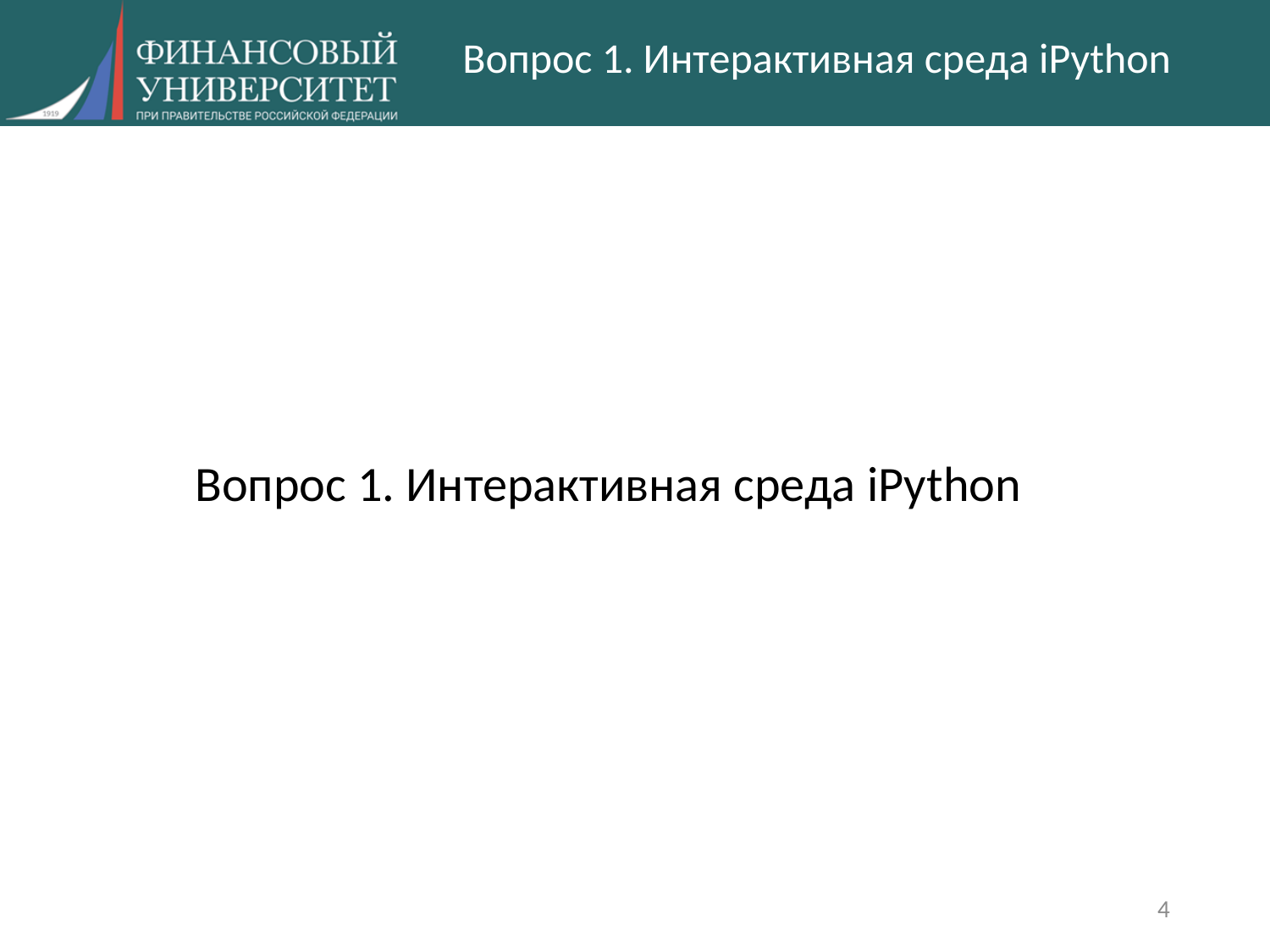

# Вопрос 1. Интерактивная среда iPython
Вопрос 1. Интерактивная среда iPython
4